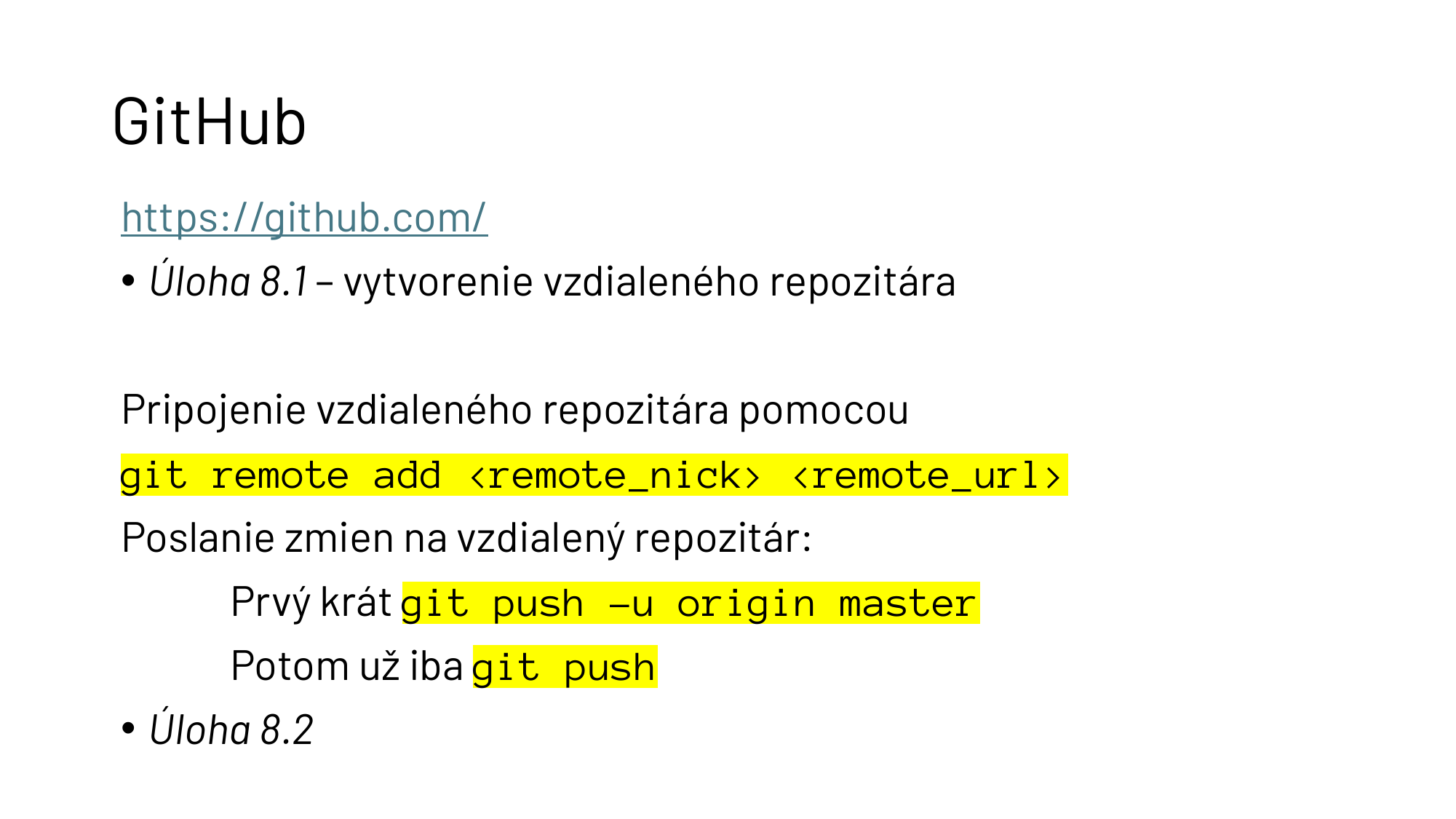

# GitHub
https://github.com/
Úloha 8.1 – vytvorenie vzdialeného repozitára

Pripojenie vzdialeného repozitára pomocou
git remote add <remote_nick> <remote_url>
Poslanie zmien na vzdialený repozitár:
	Prvý krát git push -u origin master
	Potom už iba git push
Úloha 8.2